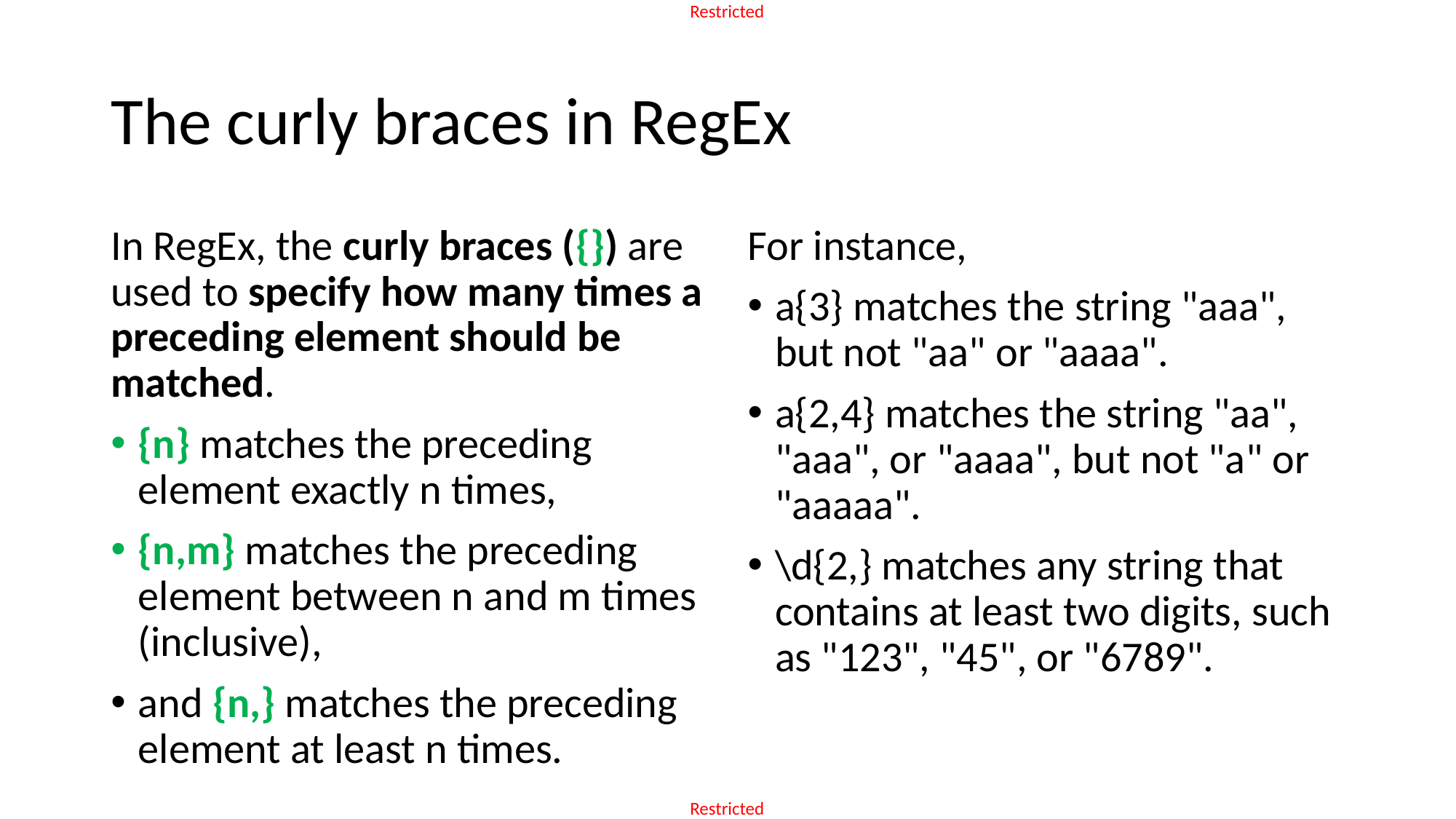

# The curly braces in RegEx
In RegEx, the curly braces ({}) are used to specify how many times a preceding element should be matched.
{n} matches the preceding element exactly n times,
{n,m} matches the preceding element between n and m times (inclusive),
and {n,} matches the preceding element at least n times.
For instance,
a{3} matches the string "aaa", but not "aa" or "aaaa".
a{2,4} matches the string "aa", "aaa", or "aaaa", but not "a" or "aaaaa".
\d{2,} matches any string that contains at least two digits, such as "123", "45", or "6789".